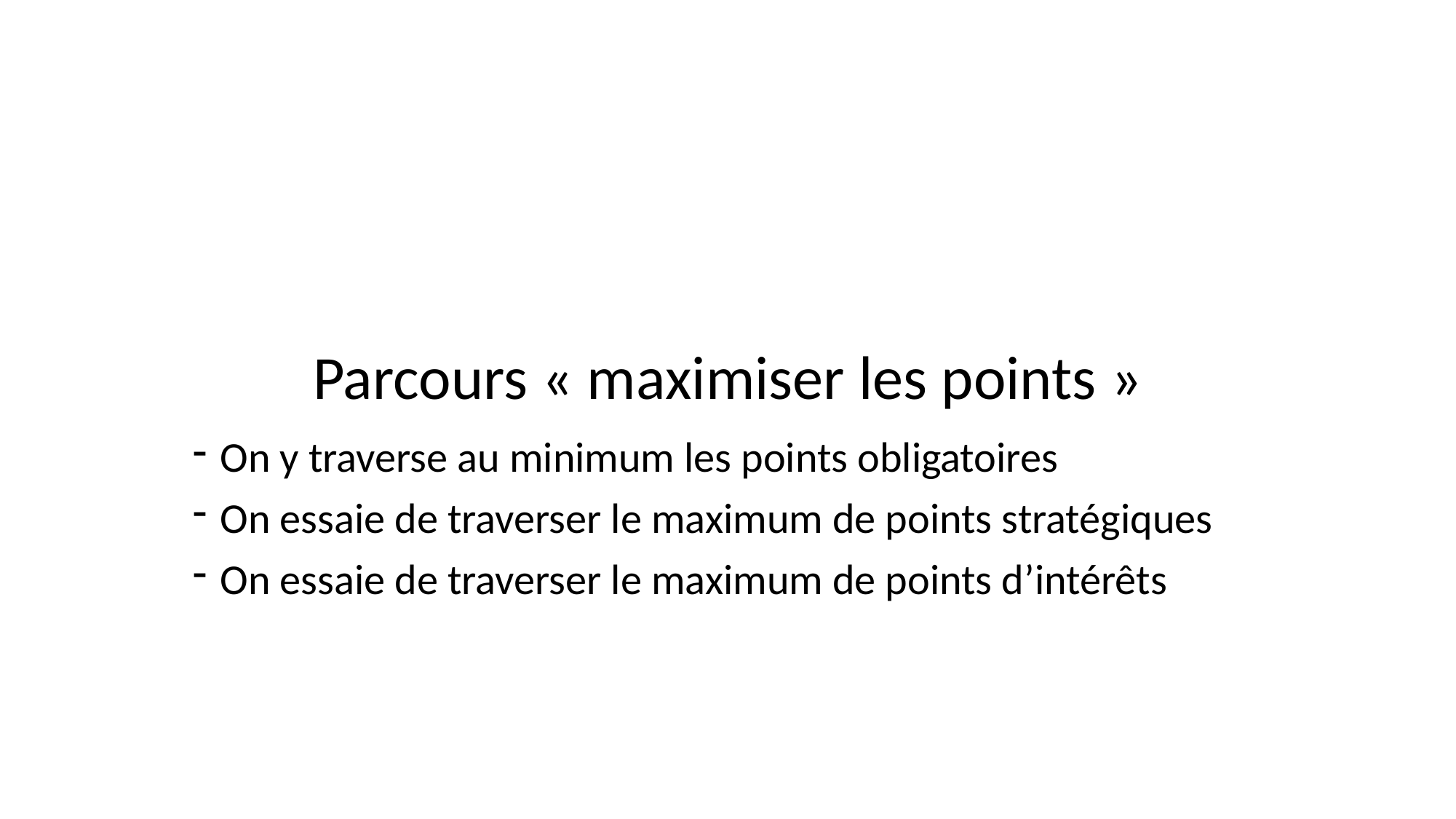

Parcours « maximiser les points »
On y traverse au minimum les points obligatoires
On essaie de traverser le maximum de points stratégiques
On essaie de traverser le maximum de points d’intérêts